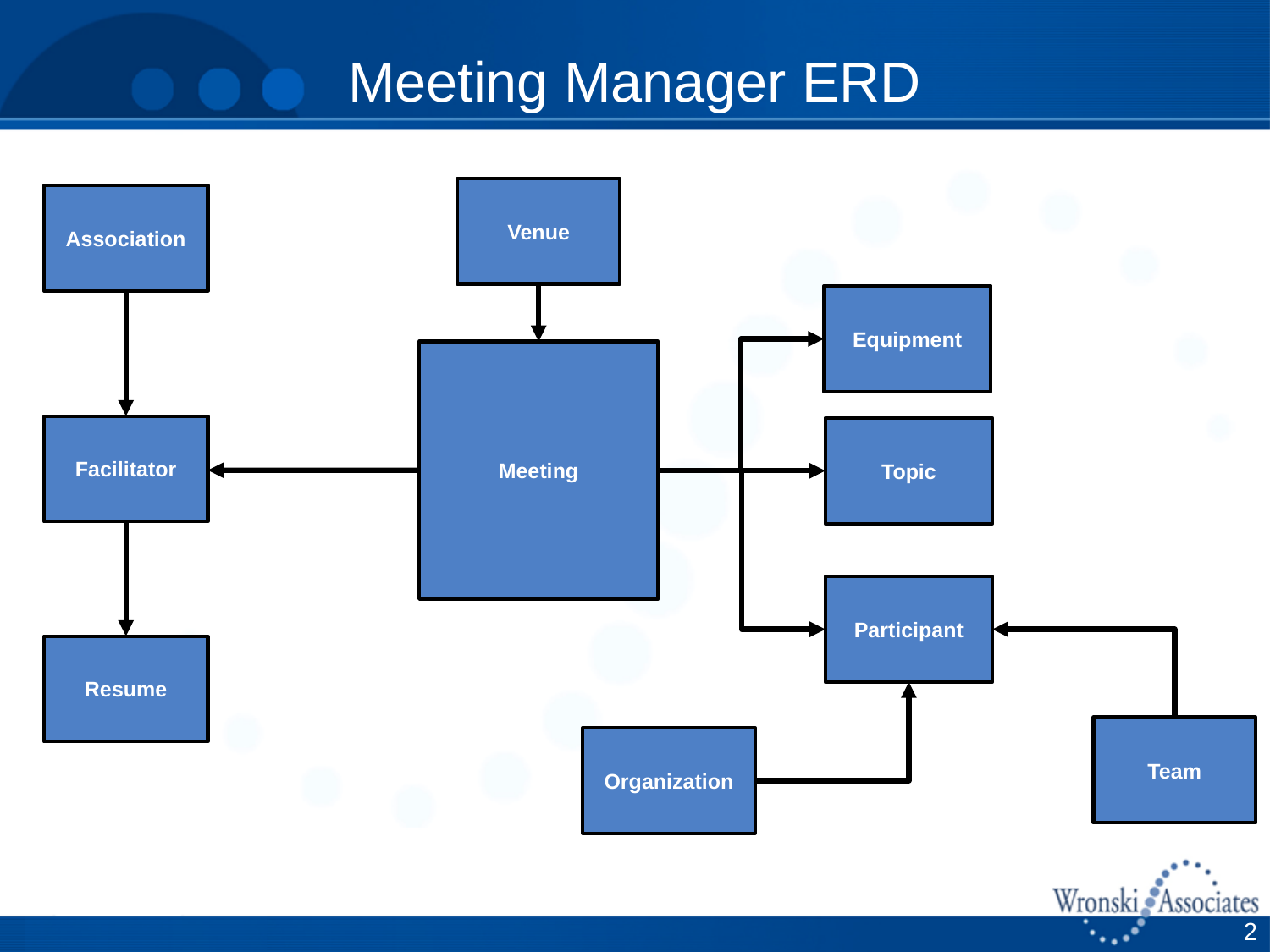

# Meeting Manager ERD

Venue
Association
Equipment
Meeting
Facilitator
Topic
Participant
Resume
Team
Organization
2